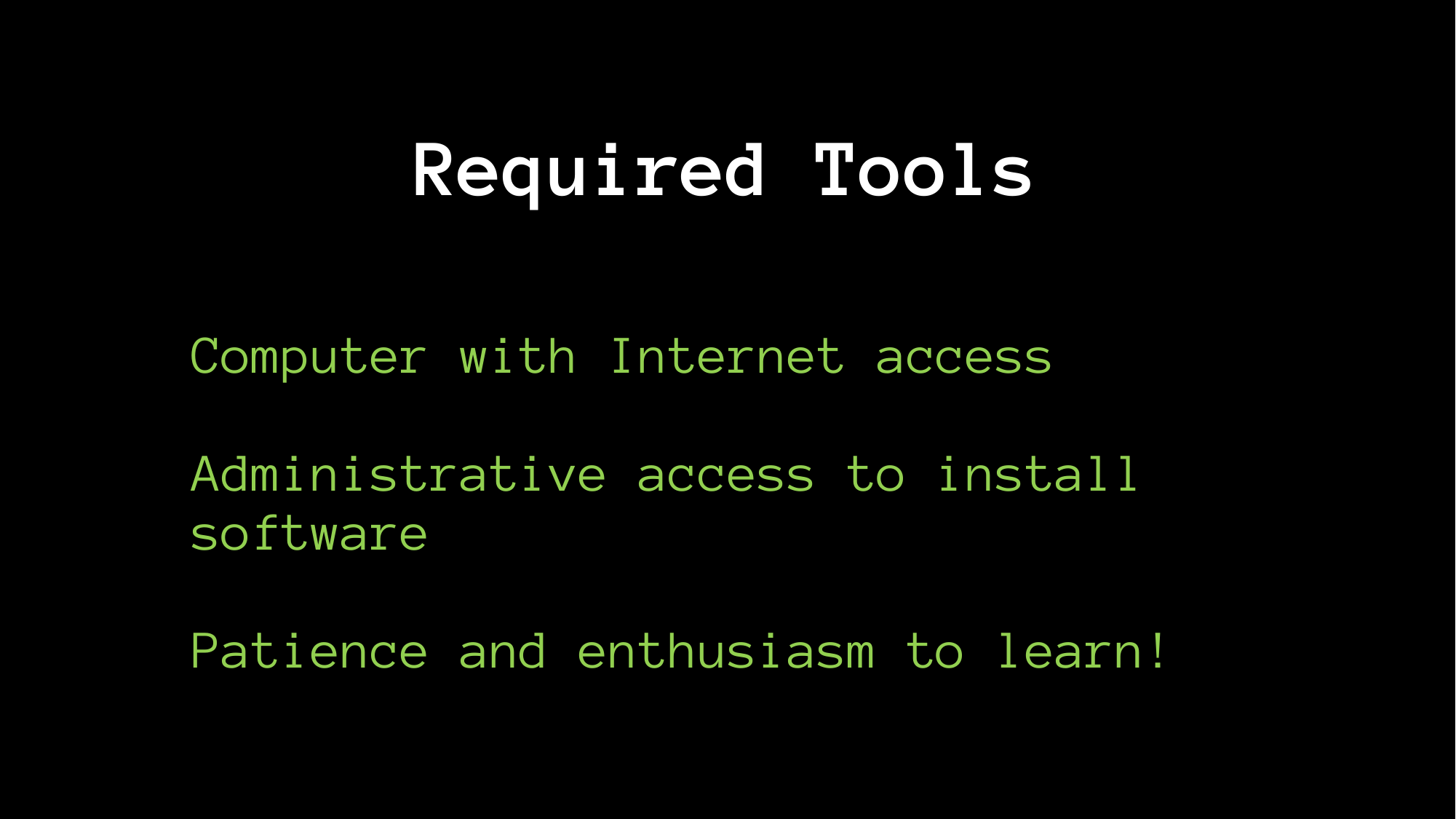

# Required Tools

Computer with Internet access

Administrative access to install software

Patience and enthusiasm to learn!